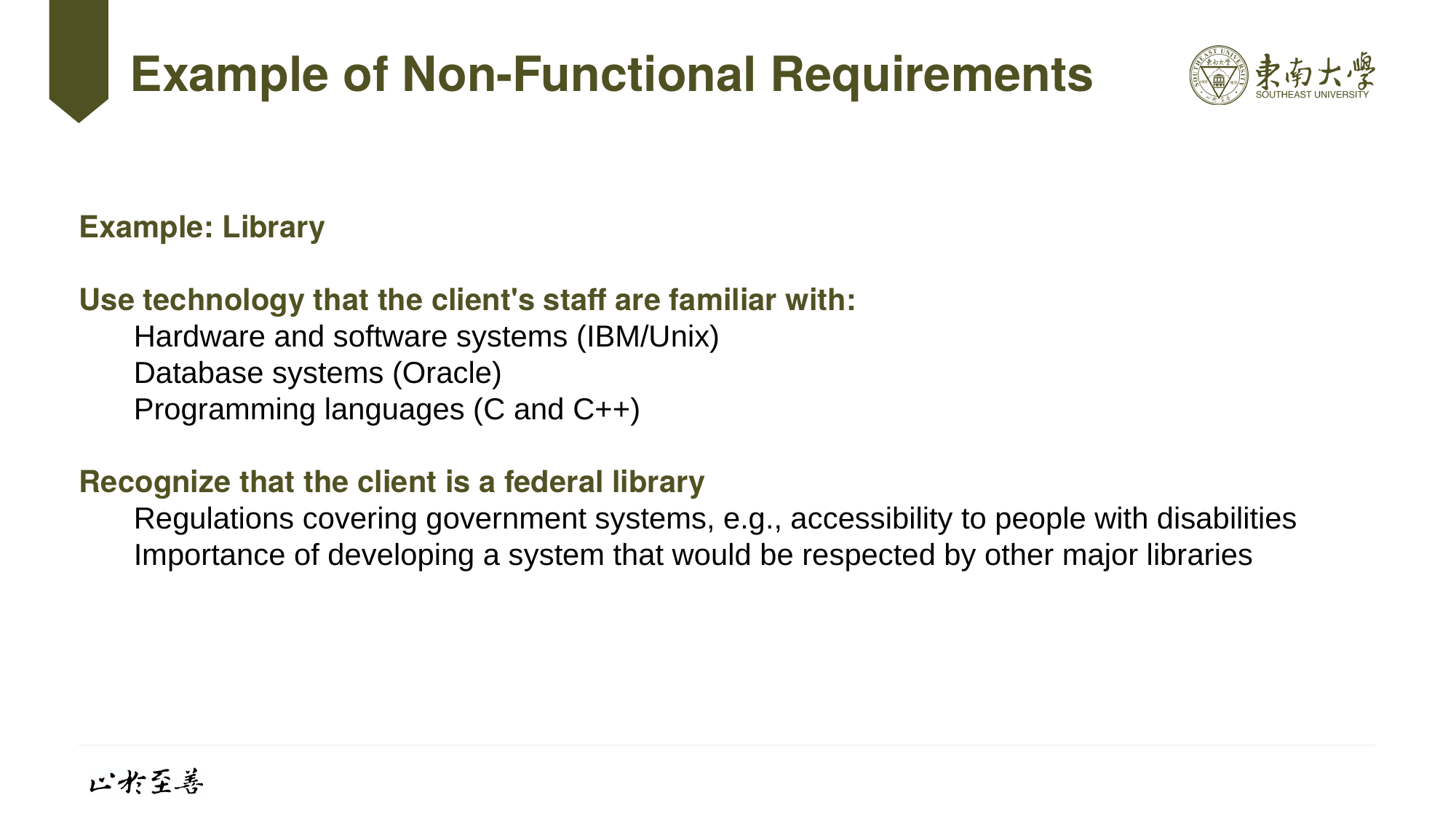

# Example of Non-Functional Requirements
Example: Library

Use technology that the client's staff are familiar with:
Hardware and software systems (IBM/Unix)
Database systems (Oracle)
Programming languages (C and C++)

Recognize that the client is a federal library
Regulations covering government systems, e.g., accessibility to people with disabilities Importance of developing a system that would be respected by other major libraries
31